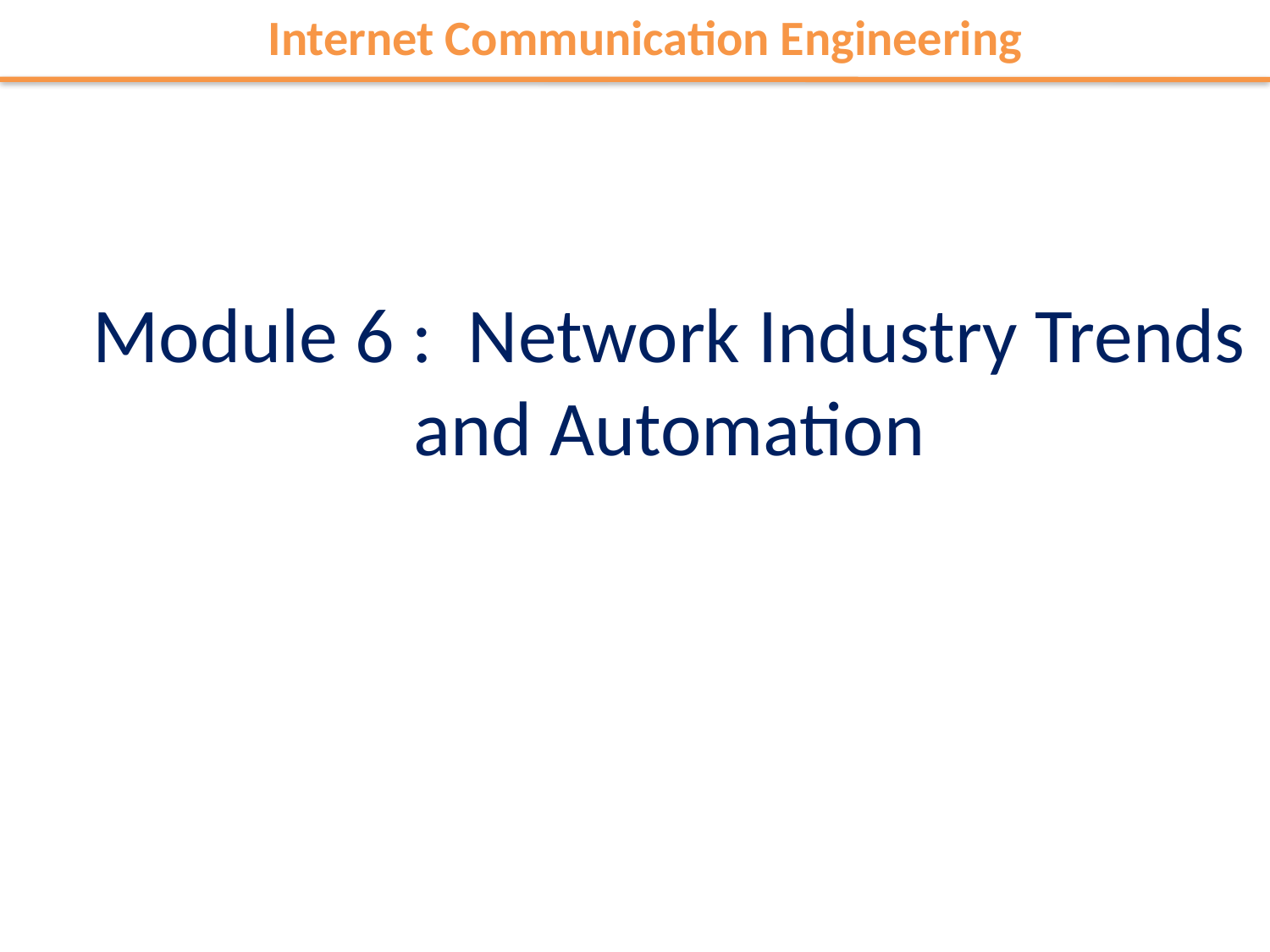

Internet Communication Engineering
# Module 6 :  Network Industry Trends and Automation